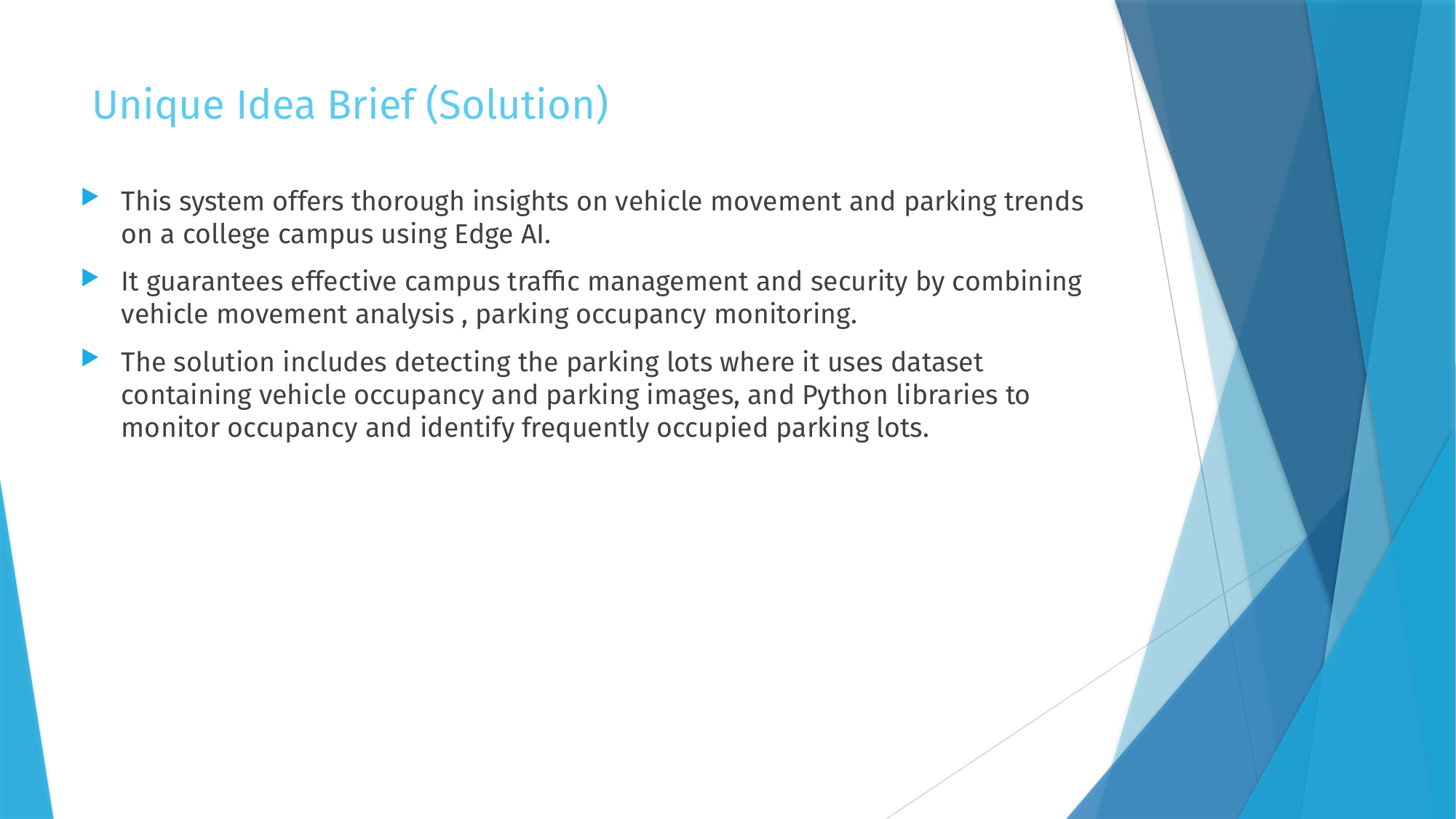

# Unique Idea Brief (Solution)
This system offers thorough insights on vehicle movement and parking trends on a college campus using Edge AI.
It guarantees effective campus traffic management and security by combining vehicle movement analysis , parking occupancy monitoring.
The solution includes detecting the parking lots where it uses dataset containing vehicle occupancy and parking images, and Python libraries to monitor occupancy and identify frequently occupied parking lots.